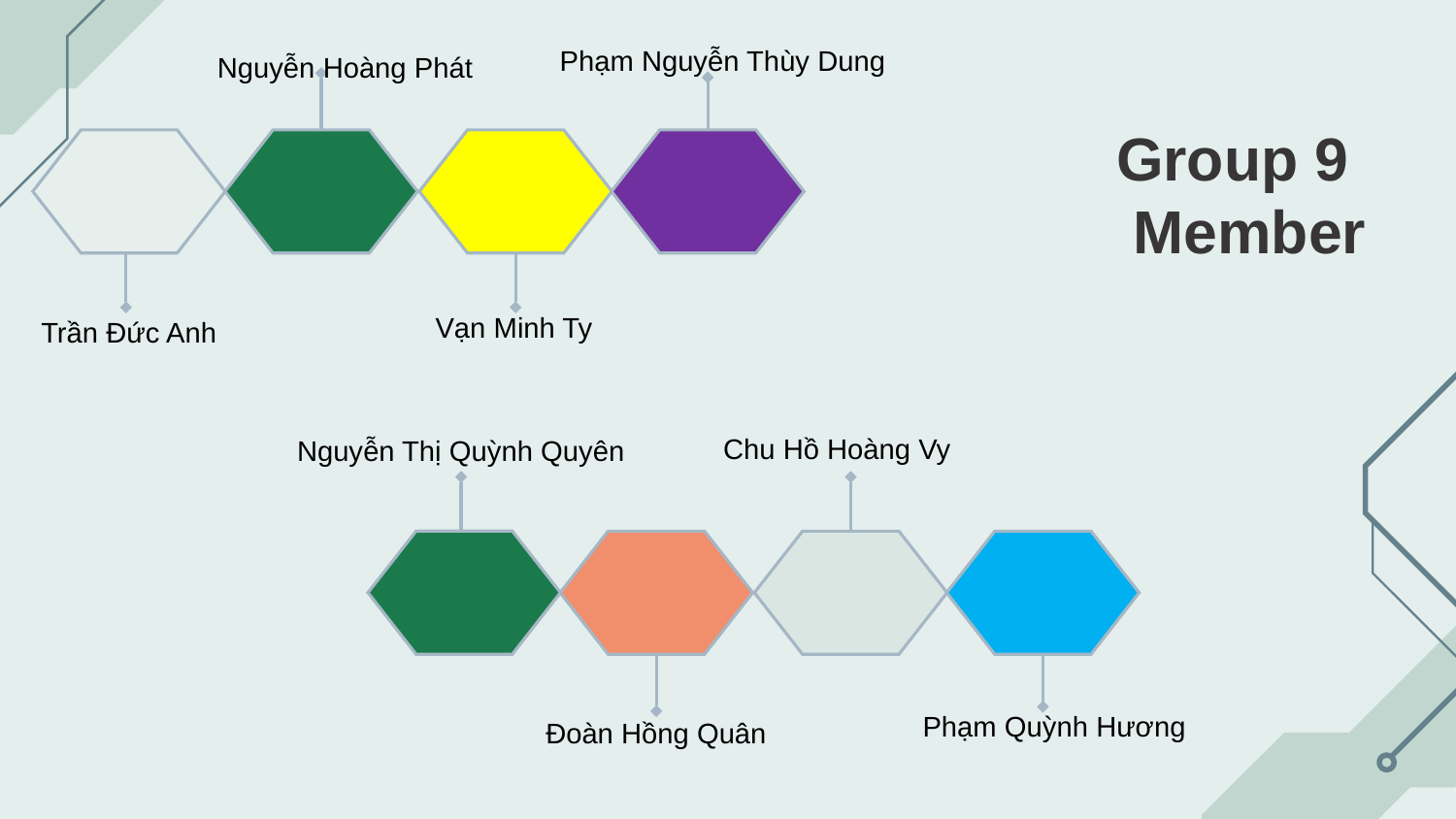

Phạm Nguyễn Thùy Dung
Nguyễn Hoàng Phát

# Group 9 Member
Vạn Minh Ty
Trần Đức Anh
Chu Hồ Hoàng Vy
Nguyễn Thị Quỳnh Quyên

Phạm Quỳnh Hương
Đoàn Hồng Quân